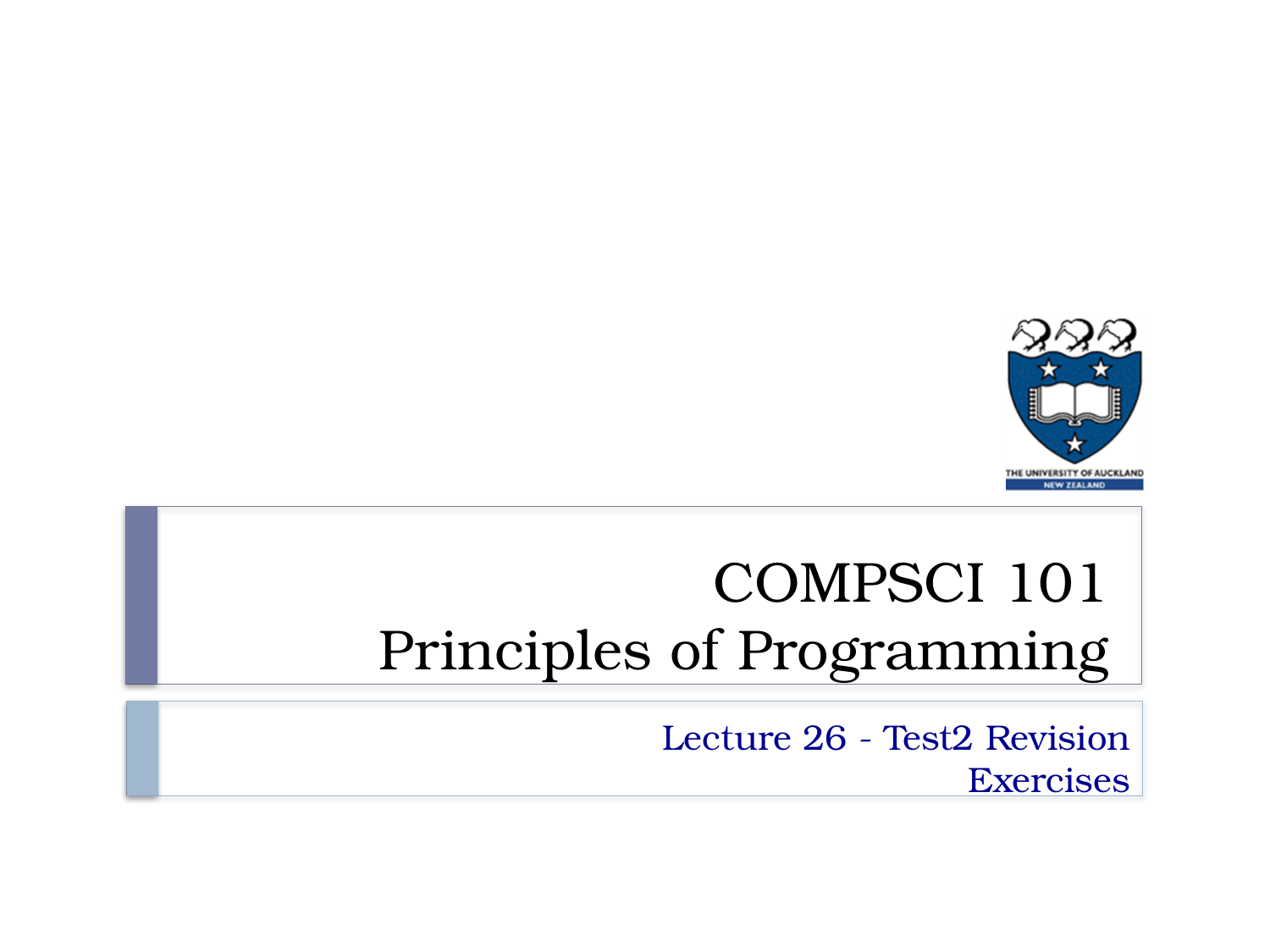

# COMPSCI 101 Principles of Programming
Lecture 26 - Test2 Revision Exercises